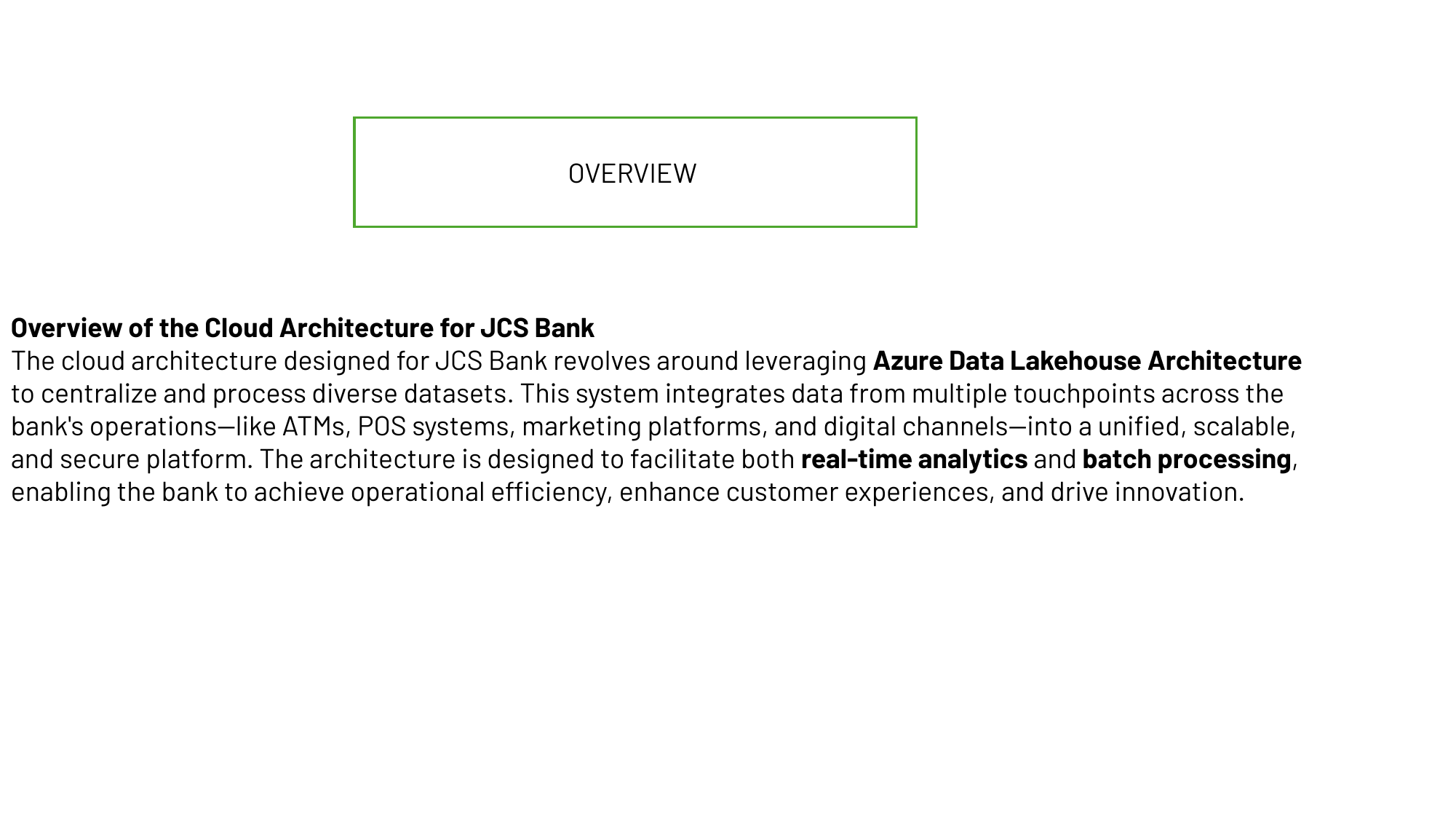

OVERVIEW
Overview of the Cloud Architecture for JCS Bank
The cloud architecture designed for JCS Bank revolves around leveraging Azure Data Lakehouse Architecture to centralize and process diverse datasets. This system integrates data from multiple touchpoints across the bank's operations—like ATMs, POS systems, marketing platforms, and digital channels—into a unified, scalable, and secure platform. The architecture is designed to facilitate both real-time analytics and batch processing, enabling the bank to achieve operational efficiency, enhance customer experiences, and drive innovation.